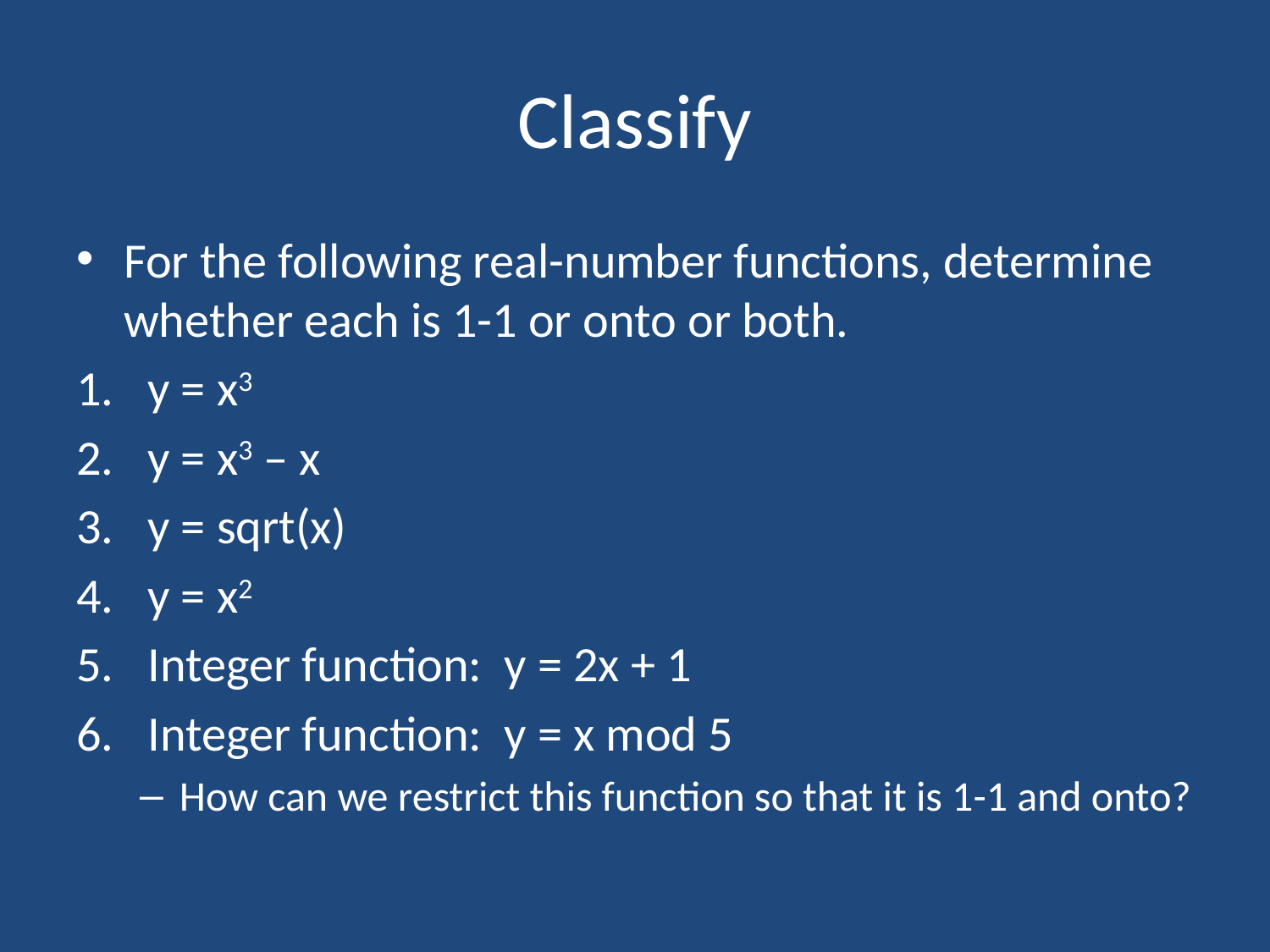

# Classify
For the following real-number functions, determine whether each is 1-1 or onto or both.
y = x3
y = x3 – x
y = sqrt(x)
y = x2
Integer function:  y = 2x + 1
Integer function:  y = x mod 5
How can we restrict this function so that it is 1-1 and onto?